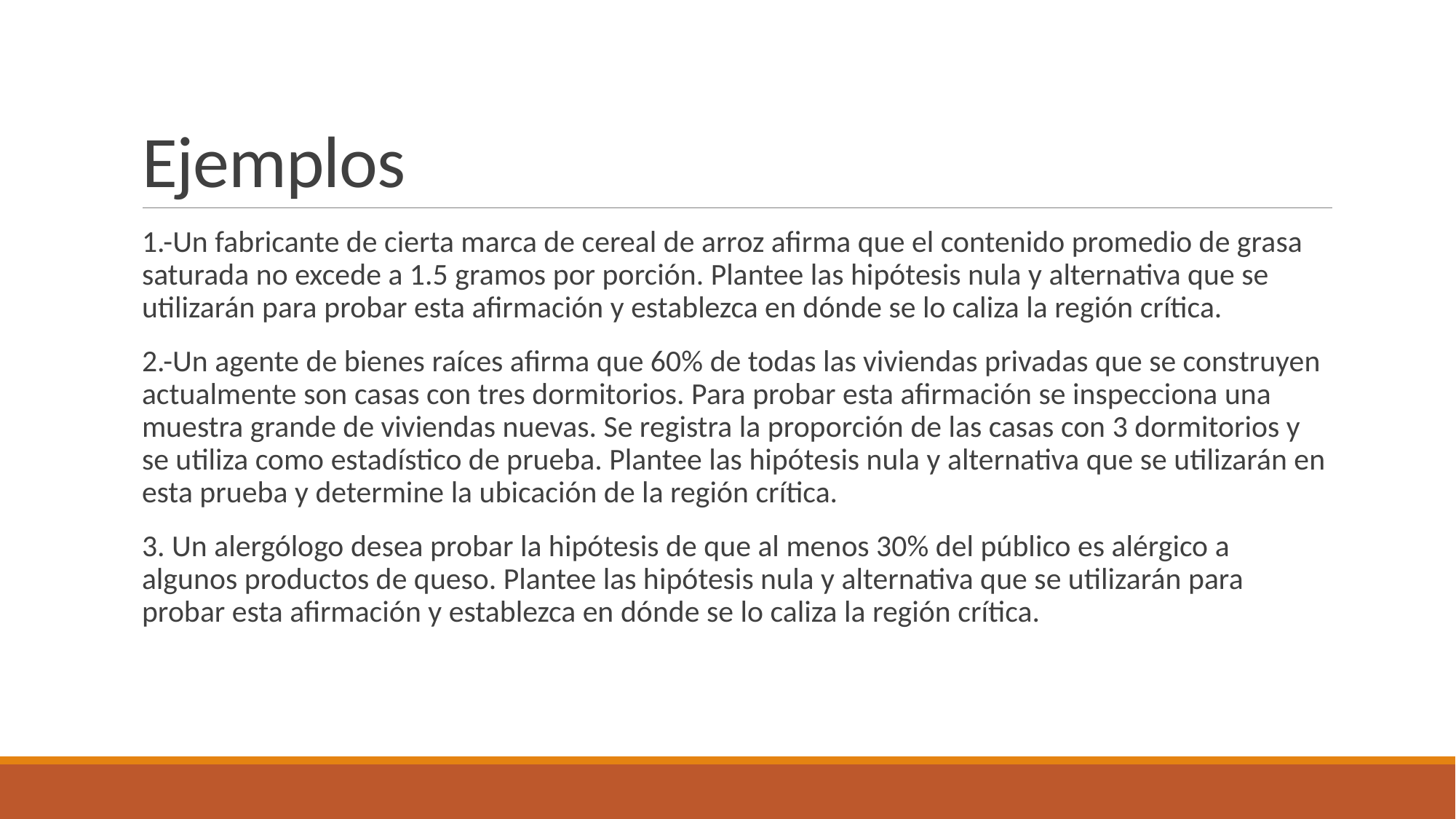

# Ejemplos
1.-Un fabricante de cierta marca de cereal de arroz afirma que el contenido promedio de grasa saturada no excede a 1.5 gramos por porción. Plantee las hipótesis nula y alternativa que se utilizarán para probar esta afirmación y establezca en dónde se lo caliza la región crítica.
2.-Un agente de bienes raíces afirma que 60% de todas las viviendas privadas que se construyen actualmente son casas con tres dormitorios. Para probar esta afirmación se inspecciona una muestra grande de viviendas nuevas. Se registra la proporción de las casas con 3 dormitorios y se utiliza como estadístico de prueba. Plantee las hipótesis nula y alternativa que se utilizarán en esta prueba y determine la ubicación de la región crítica.
3. Un alergólogo desea probar la hipótesis de que al menos 30% del público es alérgico a algunos productos de queso. Plantee las hipótesis nula y alternativa que se utilizarán para probar esta afirmación y establezca en dónde se lo caliza la región crítica.